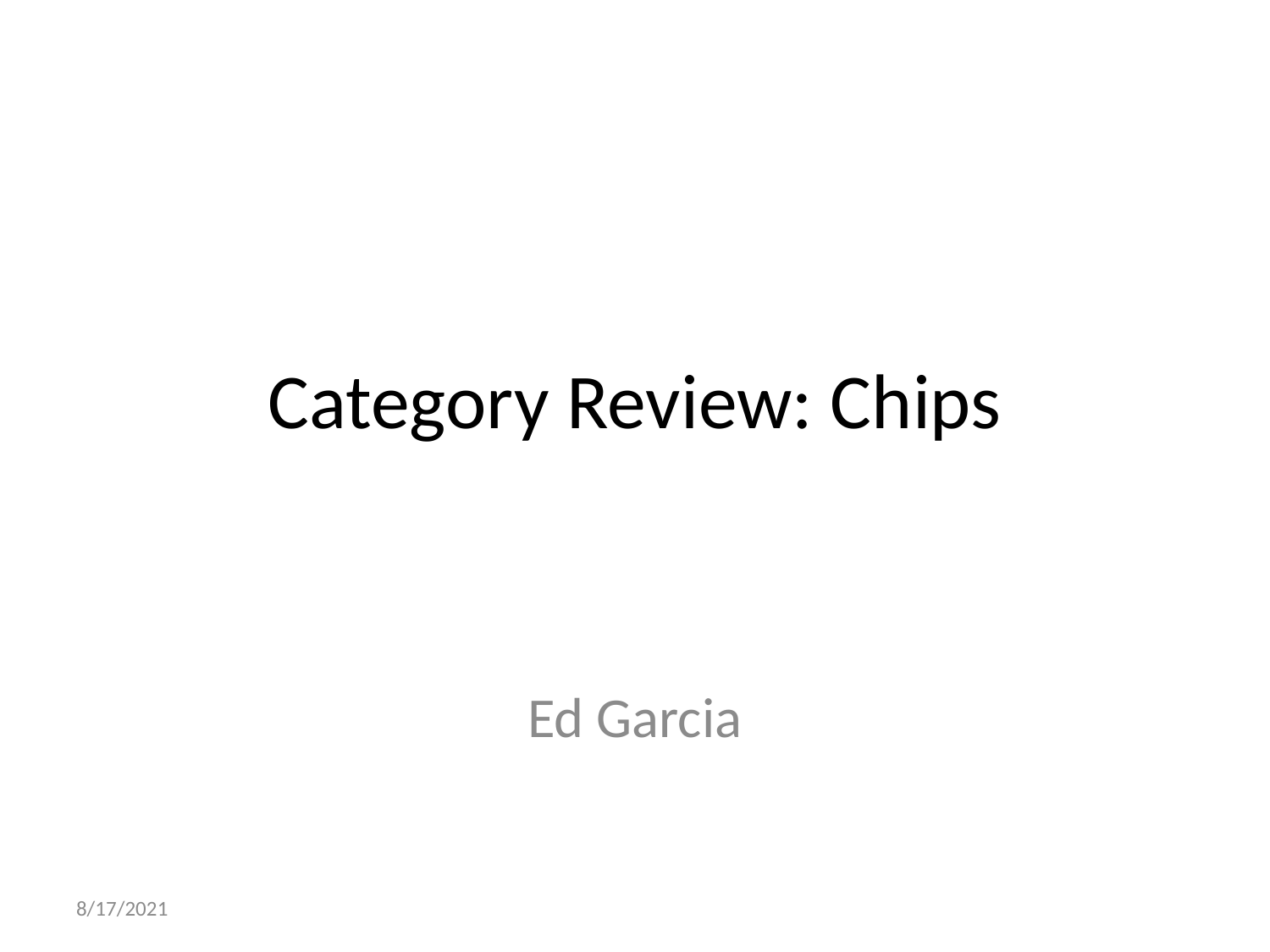

# Category Review: Chips
Ed Garcia
8/17/2021